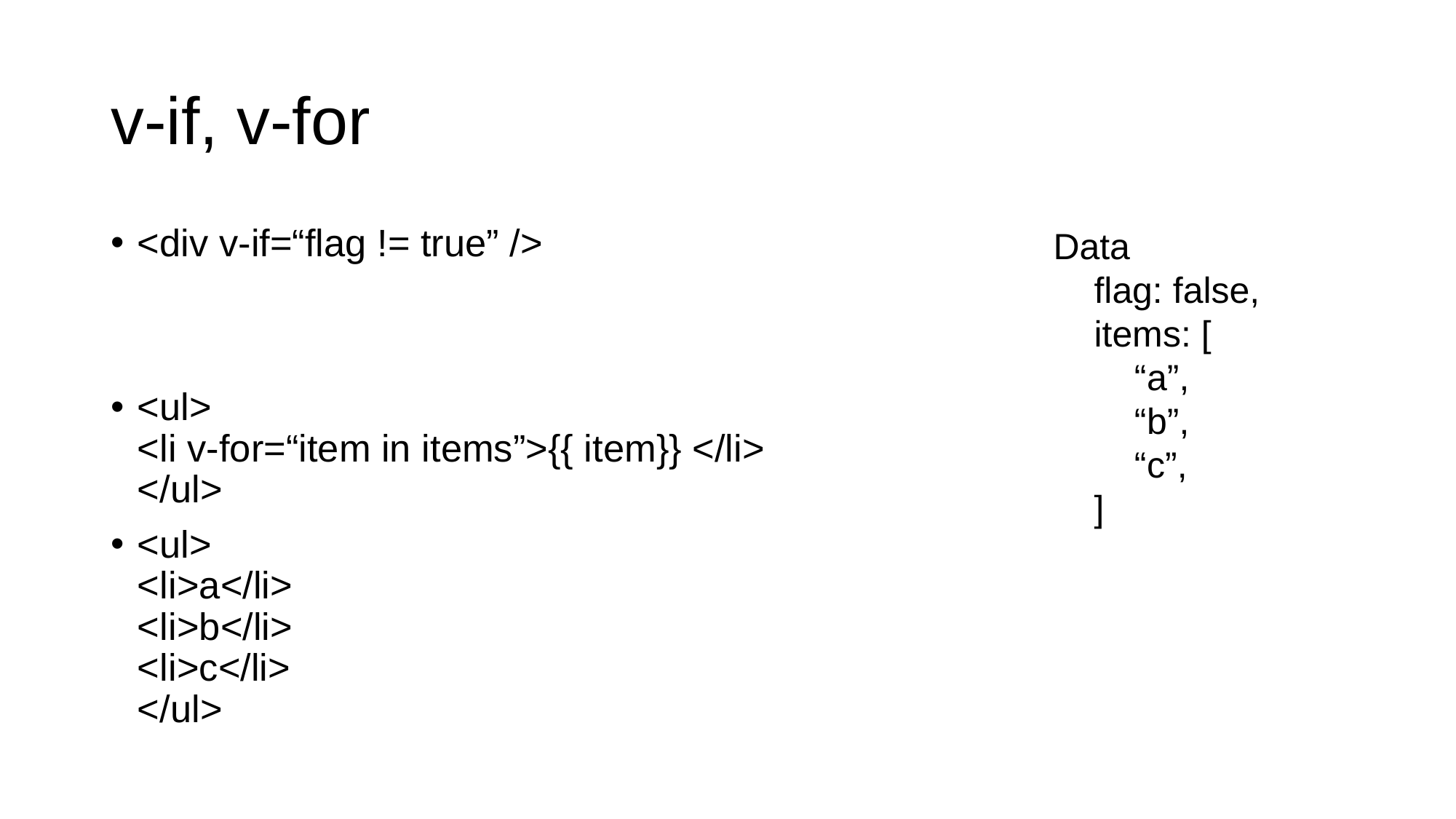

# v-if, v-for
<div v-if=“flag != true” />

<ul>
	<li v-for=“item in items”>{{ item}} </li>
</ul>
<ul>
	<li>a</li>
	<li>b</li>
	<li>c</li>
</ul>

Data
    flag: false,
    items: [
        “a”,
        “b”,
        “c”,
    ]